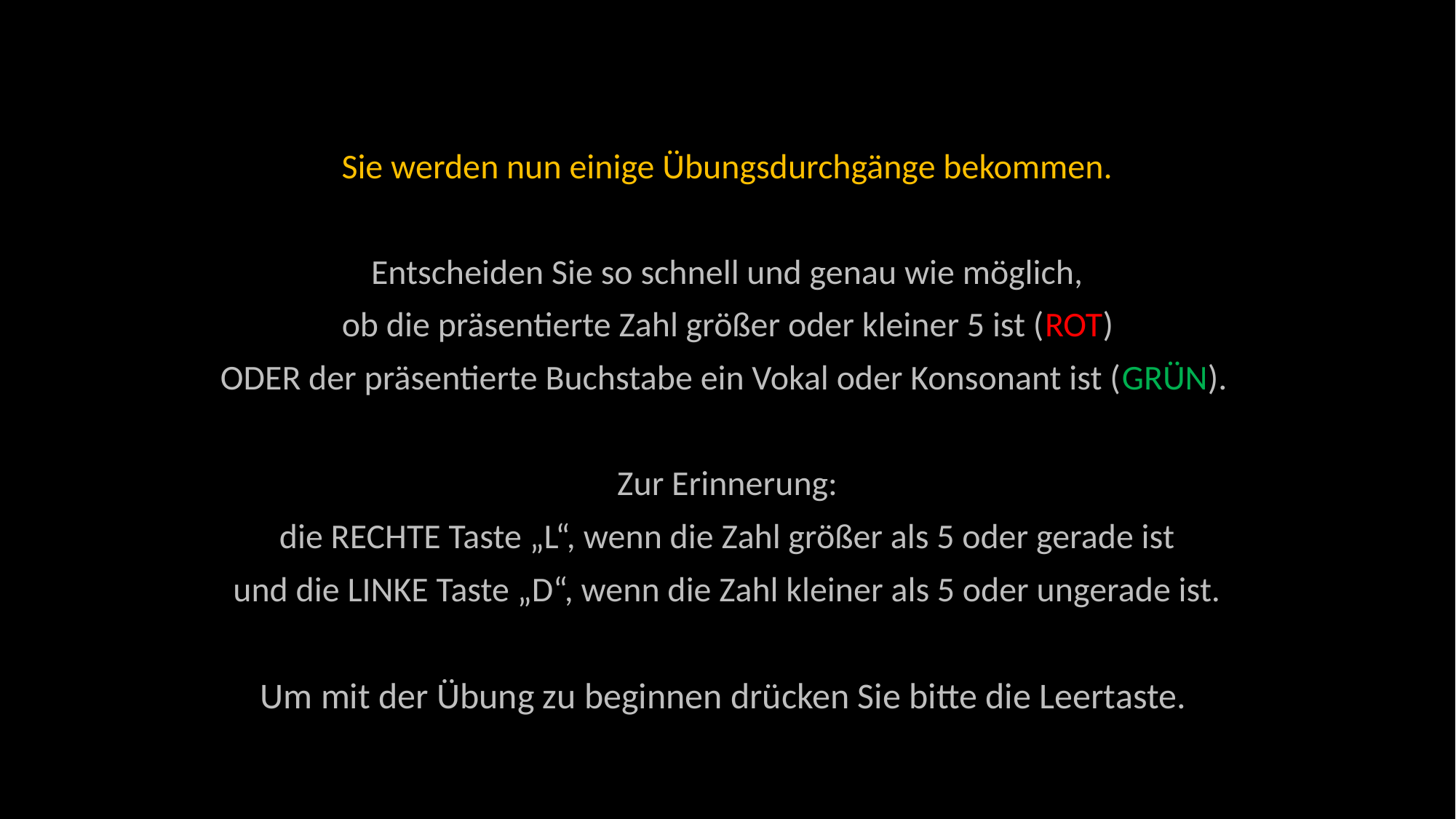

Sie werden nun einige Übungsdurchgänge bekommen.

Entscheiden Sie so schnell und genau wie möglich,
ob die präsentierte Zahl größer oder kleiner 5 ist (ROT)
ODER der präsentierte Buchstabe ein Vokal oder Konsonant ist (GRÜN).

Zur Erinnerung:
die RECHTE Taste „L“, wenn die Zahl größer als 5 oder gerade ist
und die LINKE Taste „D“, wenn die Zahl kleiner als 5 oder ungerade ist.

Um mit der Übung zu beginnen drücken Sie bitte die Leertaste.